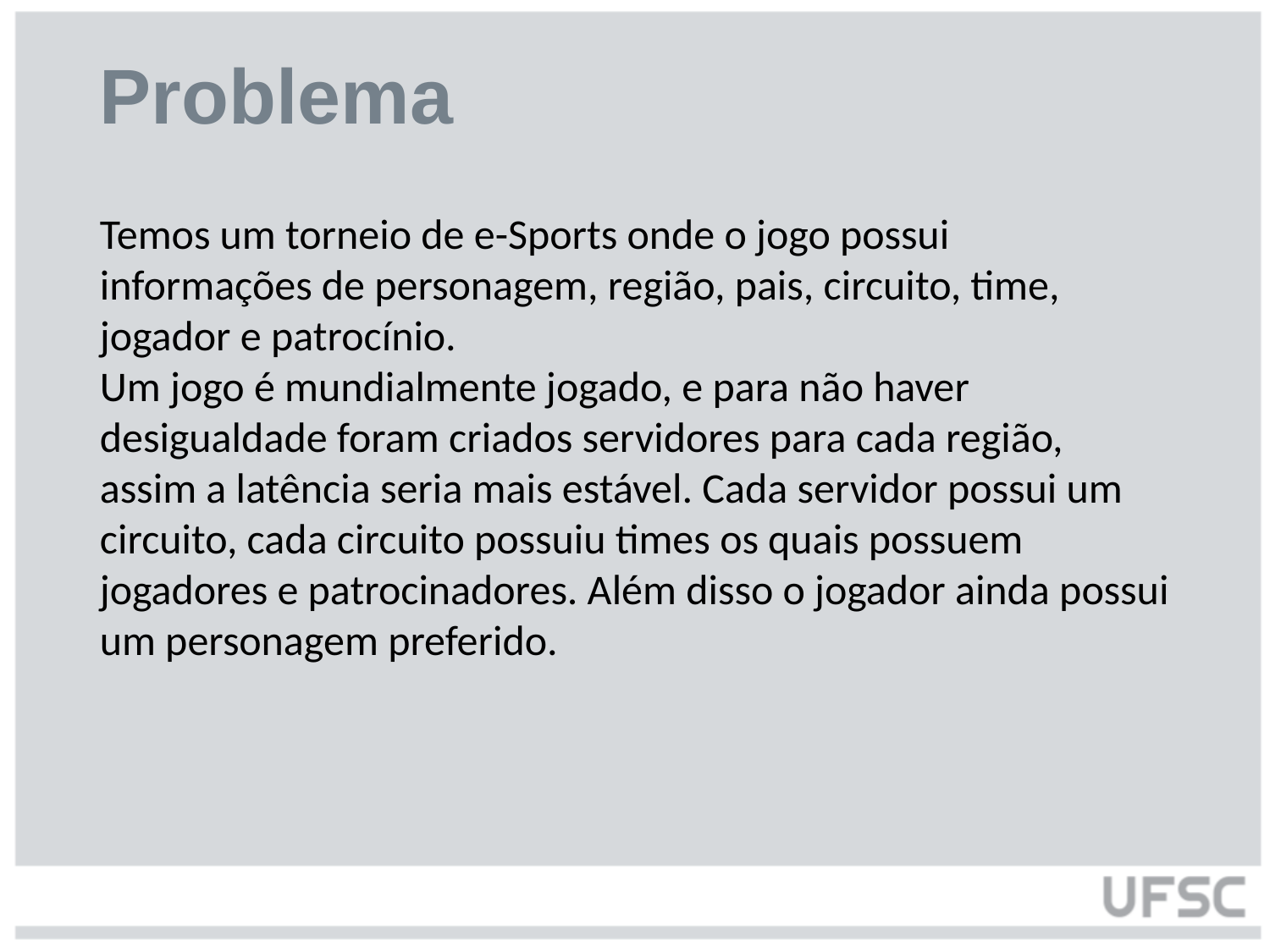

# Problema
Temos um torneio de e-Sports onde o jogo possui informações de personagem, região, pais, circuito, time, jogador e patrocínio.
Um jogo é mundialmente jogado, e para não haver desigualdade foram criados servidores para cada região, assim a latência seria mais estável. Cada servidor possui um circuito, cada circuito possuiu times os quais possuem jogadores e patrocinadores. Além disso o jogador ainda possui um personagem preferido.